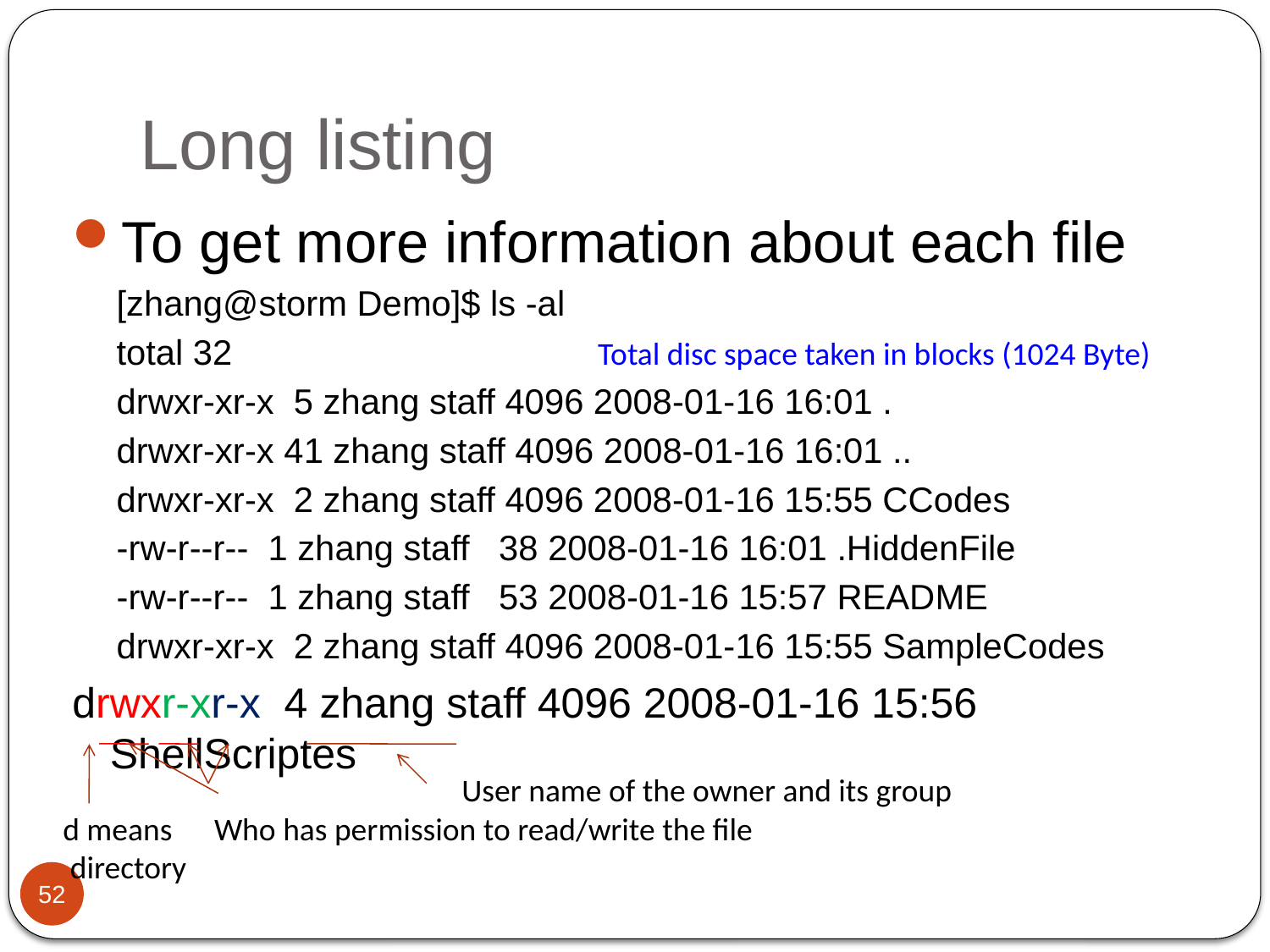

# Long listing
To get more information about each file
[zhang@storm Demo]$ ls -al
total 32
drwxr-xr-x  5 zhang staff 4096 2008-01-16 16:01 .
drwxr-xr-x 41 zhang staff 4096 2008-01-16 16:01 ..
drwxr-xr-x  2 zhang staff 4096 2008-01-16 15:55 CCodes
-rw-r--r--  1 zhang staff   38 2008-01-16 16:01 .HiddenFile
-rw-r--r--  1 zhang staff   53 2008-01-16 15:57 README
drwxr-xr-x  2 zhang staff 4096 2008-01-16 15:55 SampleCodes
drwxr-xr-x  4 zhang staff 4096 2008-01-16 15:56 ShellScriptes

Total disc space taken in blocks (1024 Byte)
User name of the owner and its group
d means
 directory
Who has permission to read/write the file
52